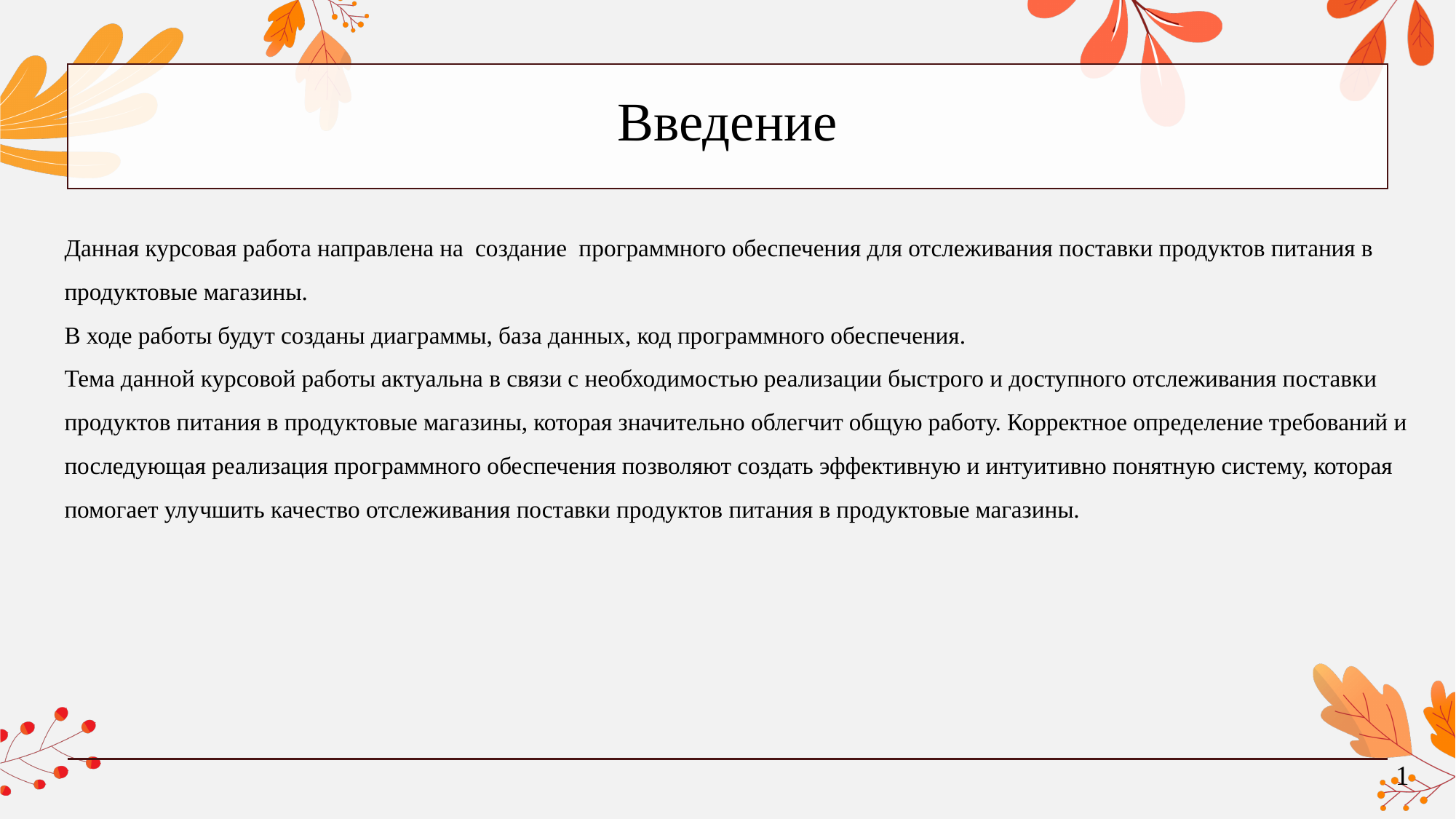

Введение
Данная курсовая работа направлена на  создание  программного обеспечения для отслеживания поставки продуктов питания в
продуктовые магазины.
В ходе работы будут созданы диаграммы, база данных, код программного обеспечения.
Тема данной курсовой работы актуальна в связи с необходимостью реализации быстрого и доступного отслеживания поставки
продуктов питания в продуктовые магазины, которая значительно облегчит общую работу. Корректное определение требований и
последующая реализация программного обеспечения позволяют создать эффективную и интуитивно понятную систему, которая
помогает улучшить качество отслеживания поставки продуктов питания в продуктовые магазины.

1